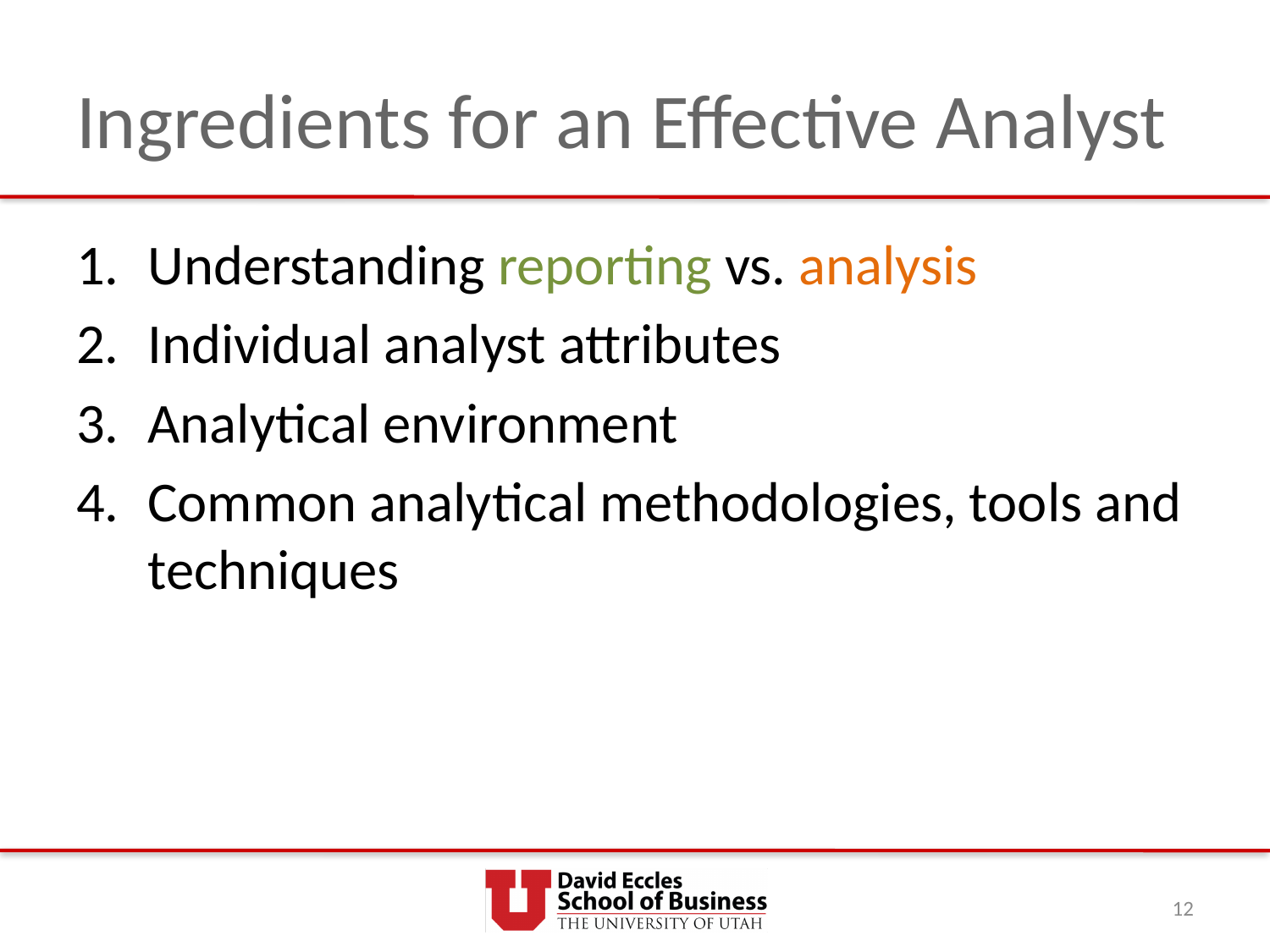

# Ingredients for an Effective Analyst
Understanding reporting vs. analysis
Individual analyst attributes
Analytical environment
Common analytical methodologies, tools and techniques

12